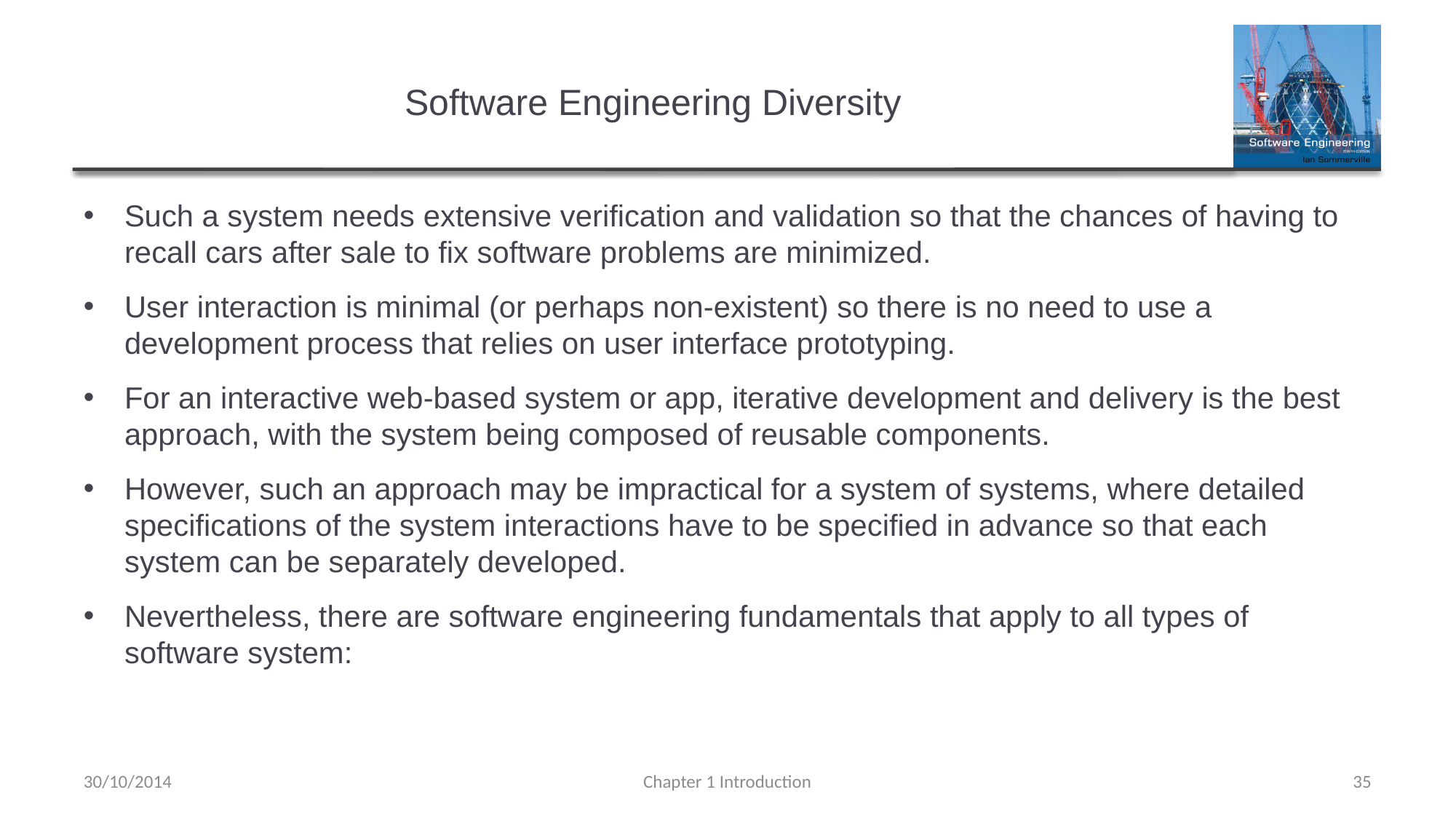

# Software Engineering Diversity
Such a system needs extensive verification and validation so that the chances of having to recall cars after sale to fix software problems are minimized.
User interaction is minimal (or perhaps non-existent) so there is no need to use a development process that relies on user interface prototyping.
For an interactive web-based system or app, iterative development and delivery is the best approach, with the system being composed of reusable components.
However, such an approach may be impractical for a system of systems, where detailed specifications of the system interactions have to be specified in advance so that each system can be separately developed.
Nevertheless, there are software engineering fundamentals that apply to all types of software system:

30/10/2014
Chapter 1 Introduction
35